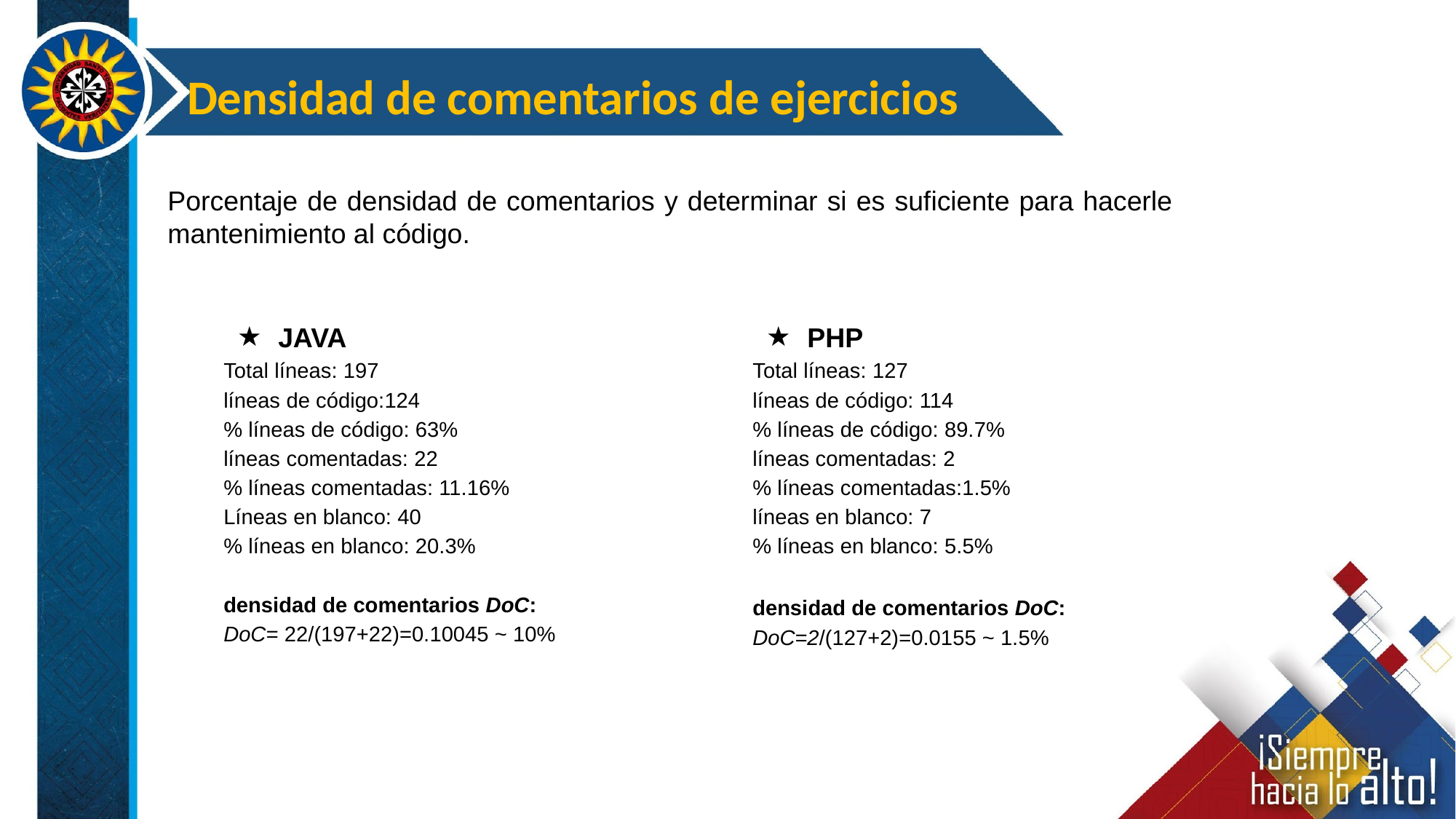

Densidad de comentarios de ejercicios
Porcentaje de densidad de comentarios y determinar si es suficiente para hacerle mantenimiento al código.

JAVA
Total líneas: 197
líneas de código:124
% líneas de código: 63%
líneas comentadas: 22
% líneas comentadas: 11.16%
Líneas en blanco: 40
% líneas en blanco: 20.3%

densidad de comentarios DoC:
DoC= 22/(197+22)=0.10045 ~ 10%
PHP
Total líneas: 127
líneas de código: 114
% líneas de código: 89.7%
líneas comentadas: 2
% líneas comentadas:1.5%
líneas en blanco: 7
% líneas en blanco: 5.5%

densidad de comentarios DoC:
DoC=2/(127+2)=0.0155 ~ 1.5%